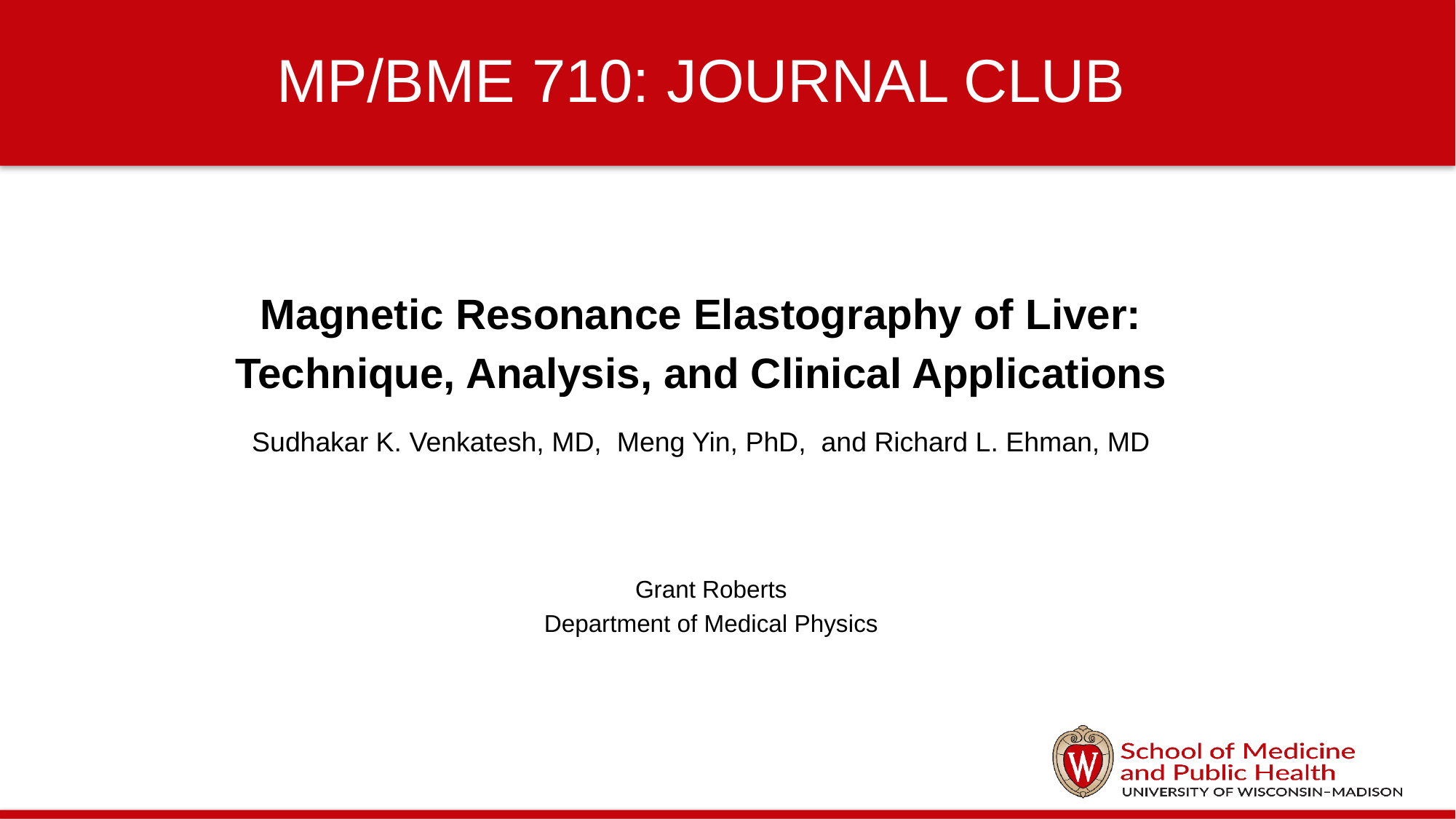

# MP/BME 710: Journal club
Magnetic Resonance Elastography of Liver:
Technique, Analysis, and Clinical Applications
Sudhakar K. Venkatesh, MD,  Meng Yin, PhD,  and Richard L. Ehman, MD
Grant Roberts
Department of Medical Physics